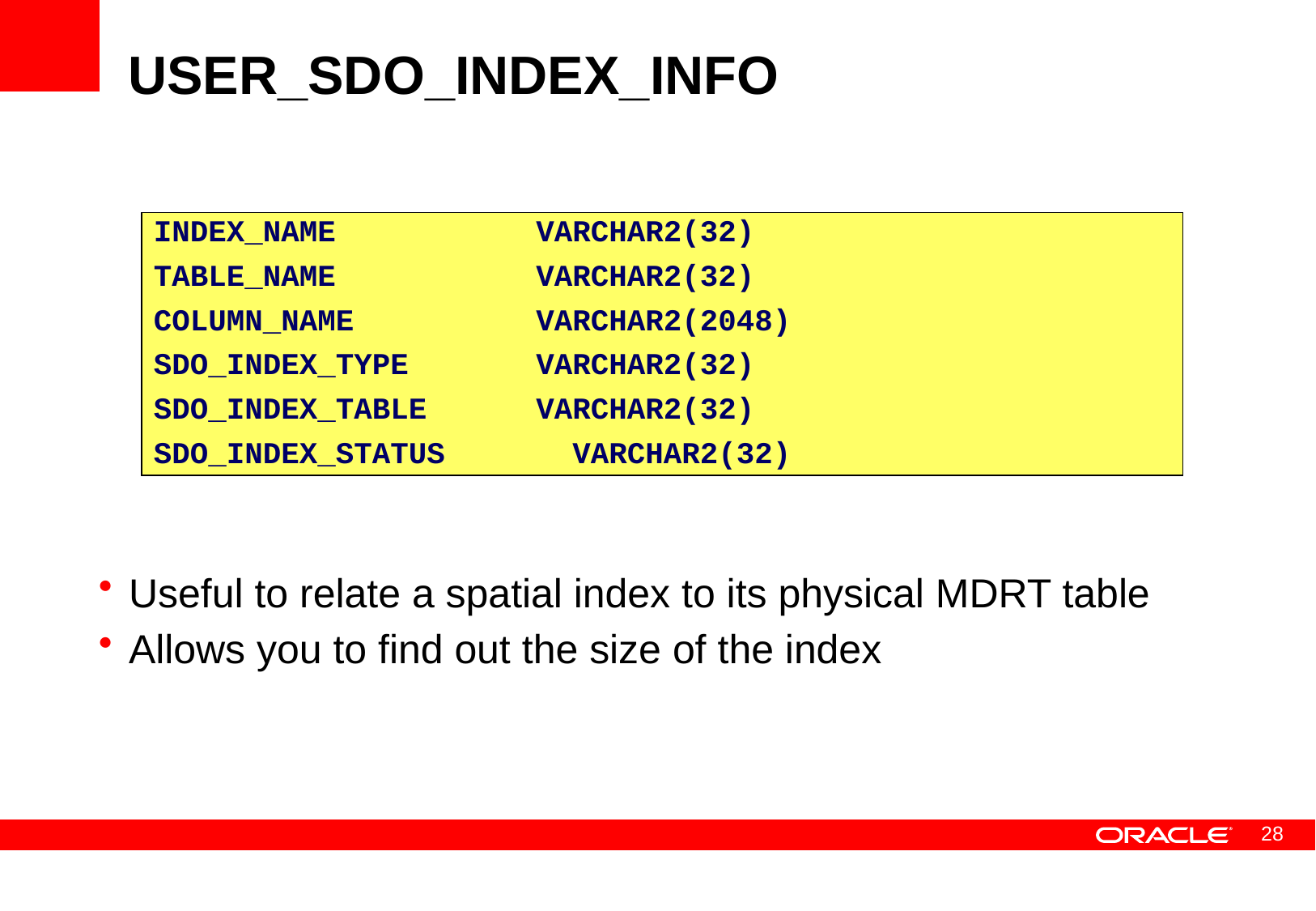

# USER_SDO_INDEX_INFO
INDEX_NAME           VARCHAR2(32)
TABLE_NAME           VARCHAR2(32)
COLUMN_NAME          VARCHAR2(2048)
SDO_INDEX_TYPE       VARCHAR2(32)
SDO_INDEX_TABLE      VARCHAR2(32)
SDO_INDEX_STATUS	   VARCHAR2(32)
Useful to relate a spatial index to its physical MDRT table
Allows you to find out the size of the index